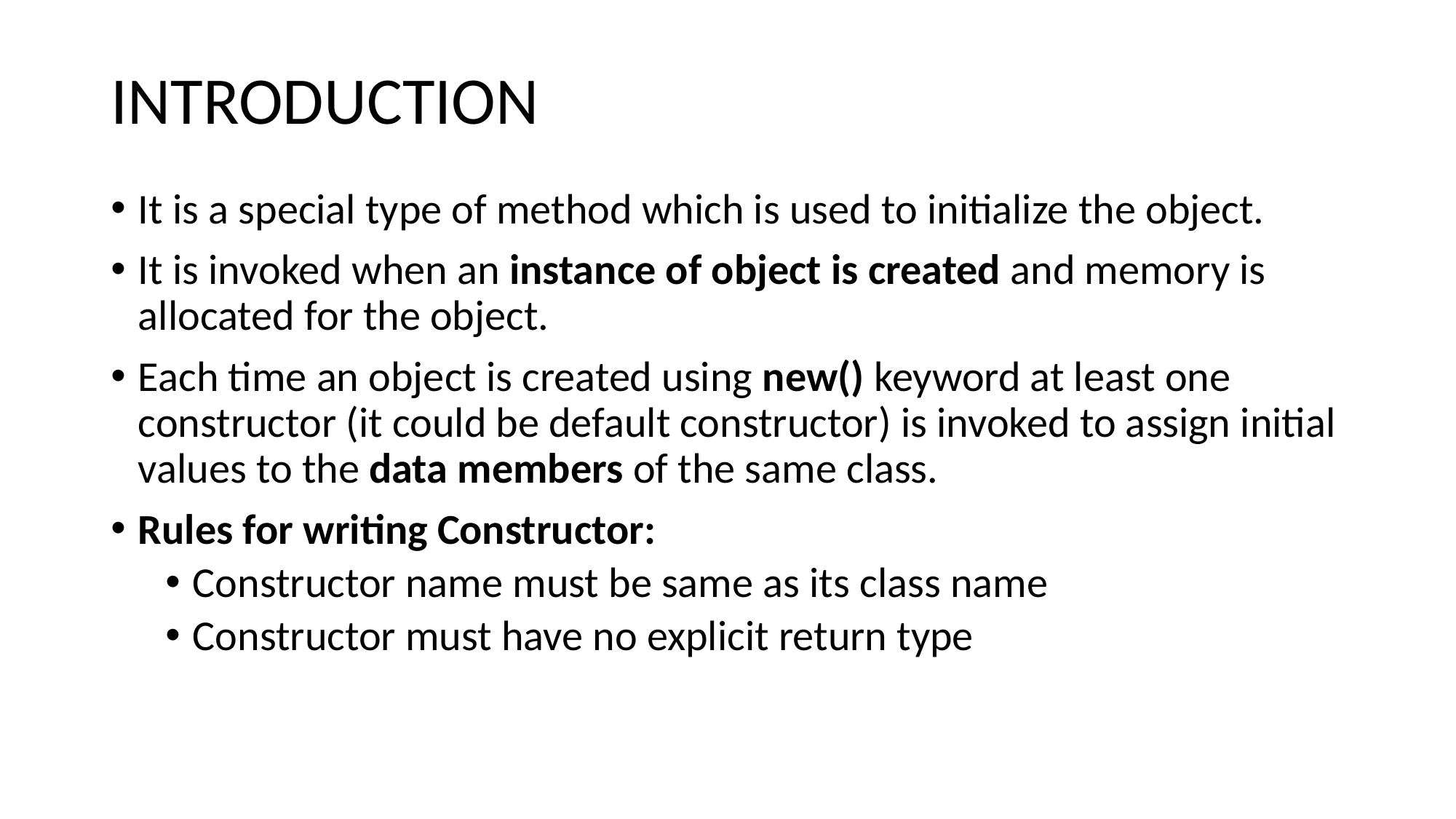

# INTRODUCTION
It is a special type of method which is used to initialize the object.
It is invoked when an instance of object is created and memory is allocated for the object.
Each time an object is created using new() keyword at least one constructor (it could be default constructor) is invoked to assign initial values to the data members of the same class.
Rules for writing Constructor:
Constructor name must be same as its class name
Constructor must have no explicit return type